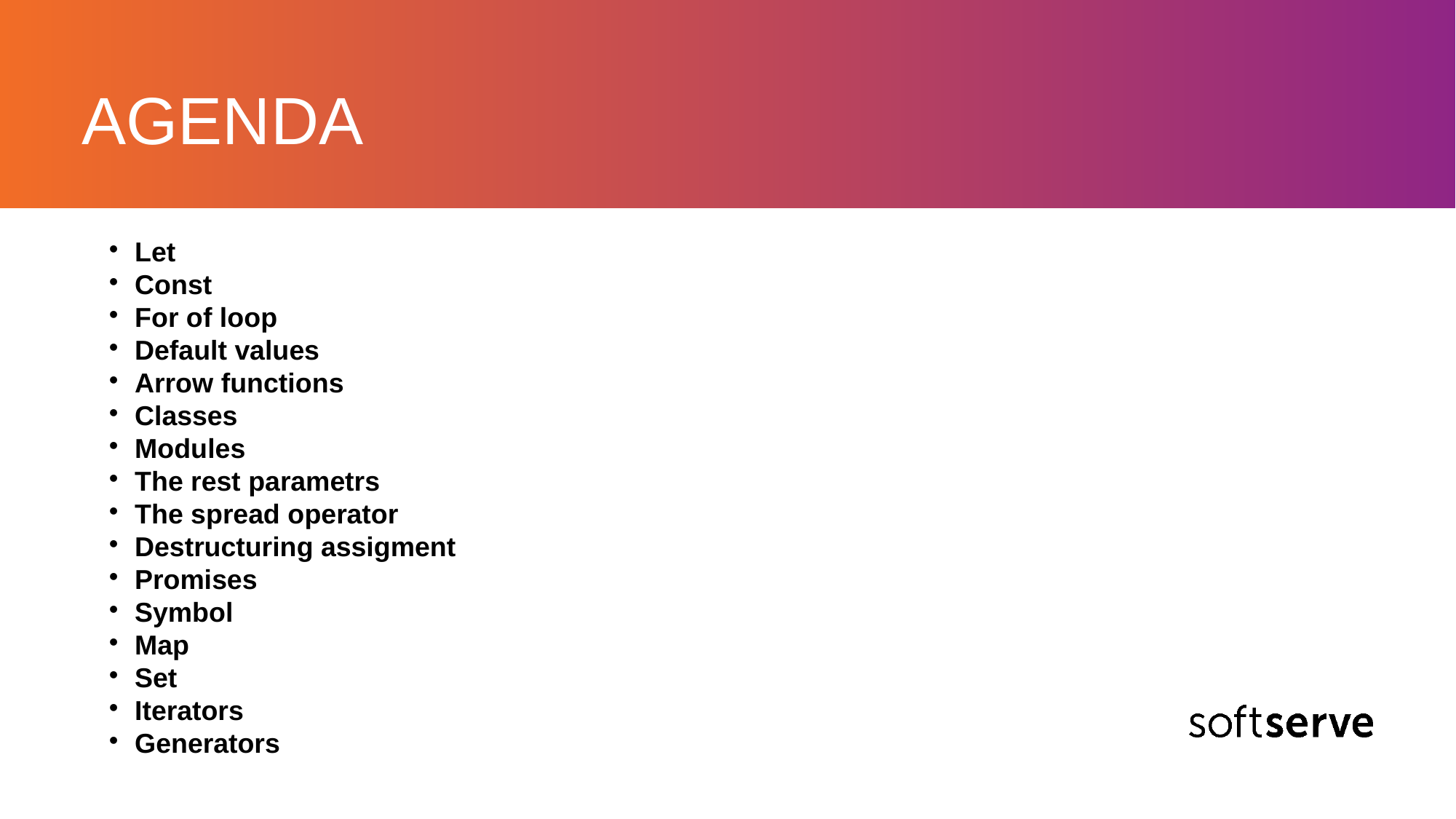

AGENDA

Let
Const
For of loop
Default values
Arrow functions
Classes
Modules
The rest parametrs
The spread operator
Destructuring assigment
Promises
Symbol
Map
Set
Iterators
Generators